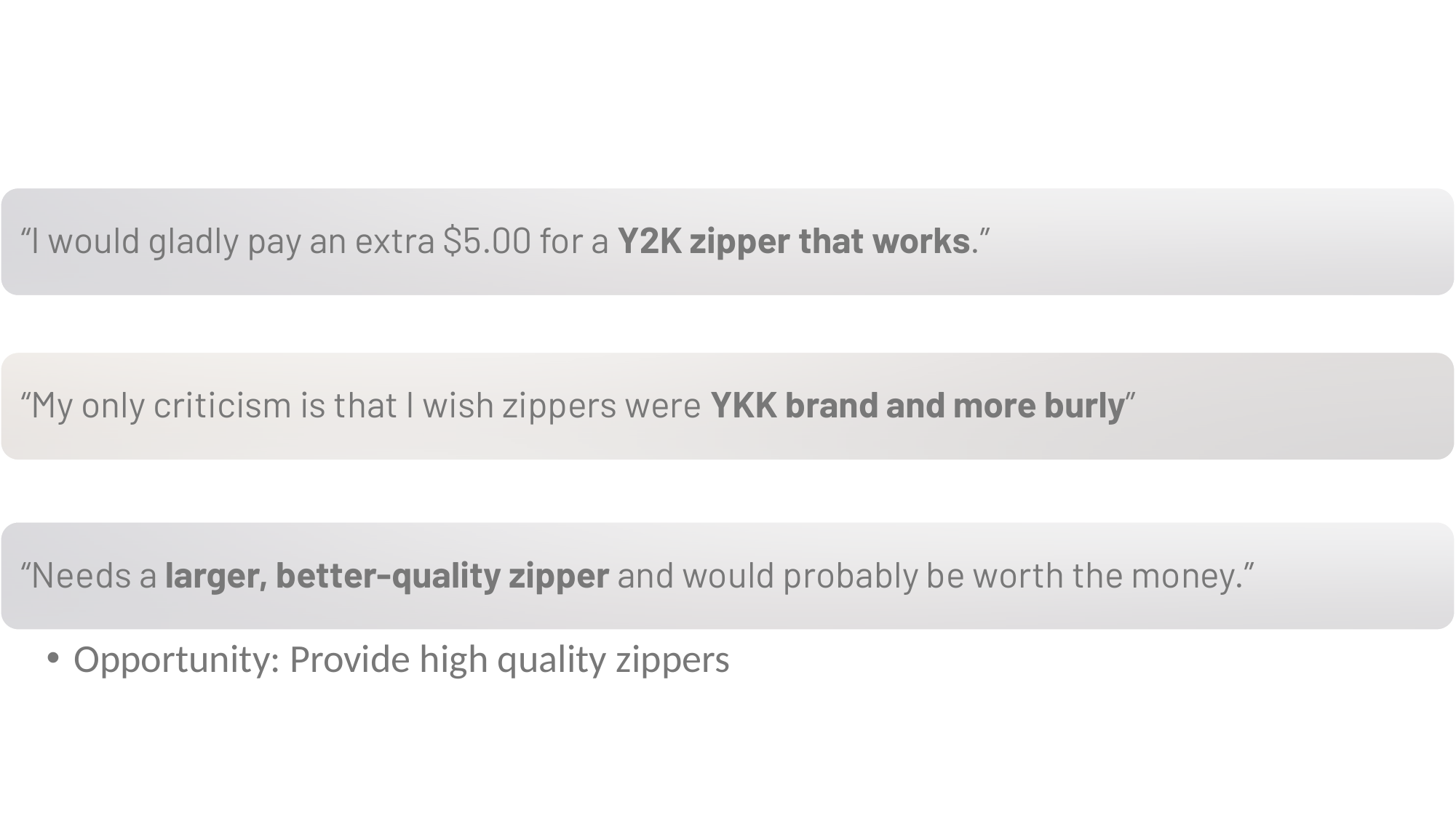

“I would gladly pay an extra $5.00 for a Y2K zipper that works.”

“My only criticism is that I wish zippers were YKK brand and more burly”

“Needs a larger, better-quality zipper and would probably be worth the money.”
Opportunity: Provide high quality zippers